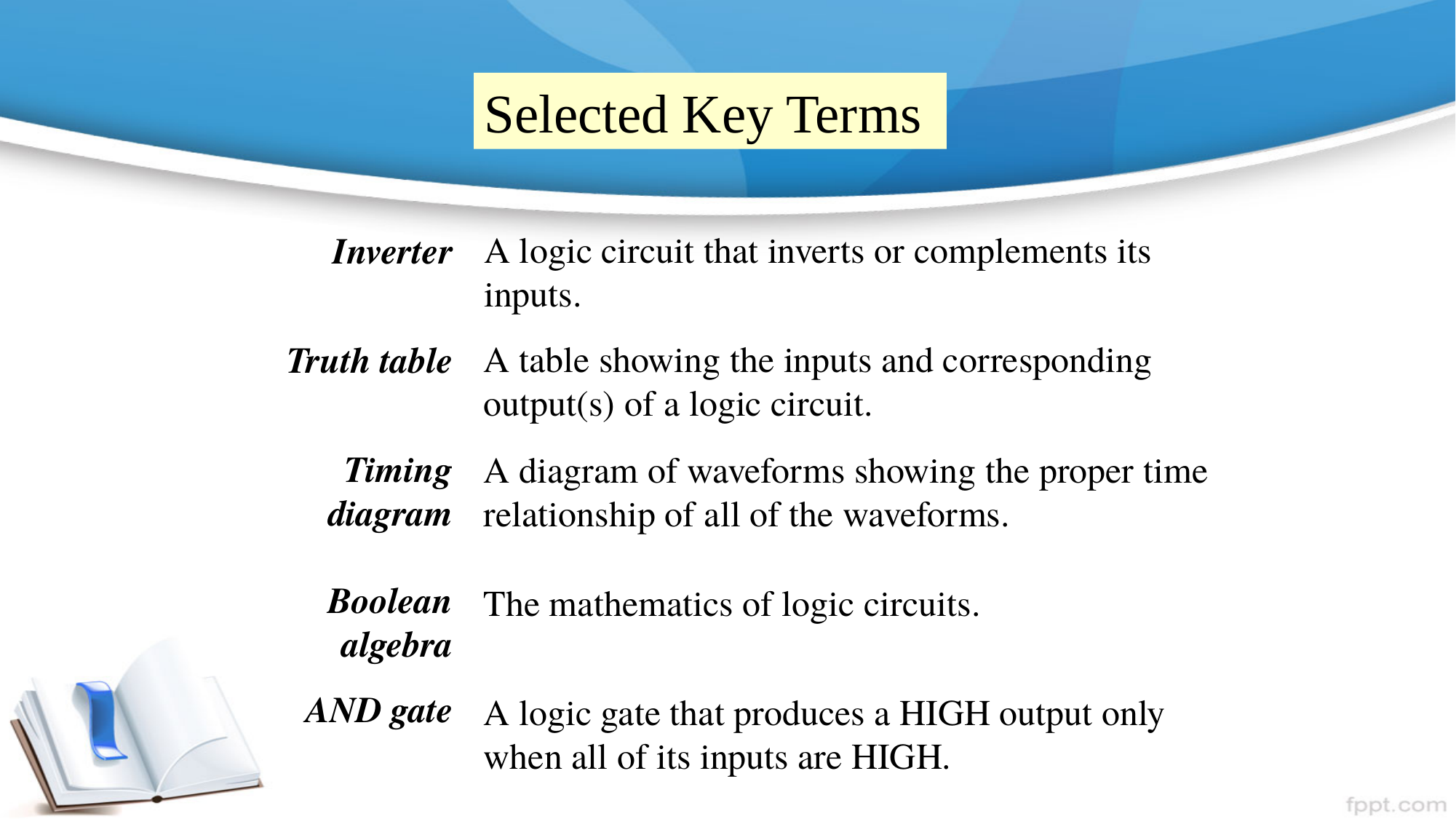

Selected Key Terms

A logic circuit that inverts or complements its inputs.
Inverter

Truth table

Timing diagram

Boolean algebra

AND gate
A table showing the inputs and corresponding output(s) of a logic circuit.
A diagram of waveforms showing the proper time relationship of all of the waveforms.
The mathematics of logic circuits.
A logic gate that produces a HIGH output only when all of its inputs are HIGH.